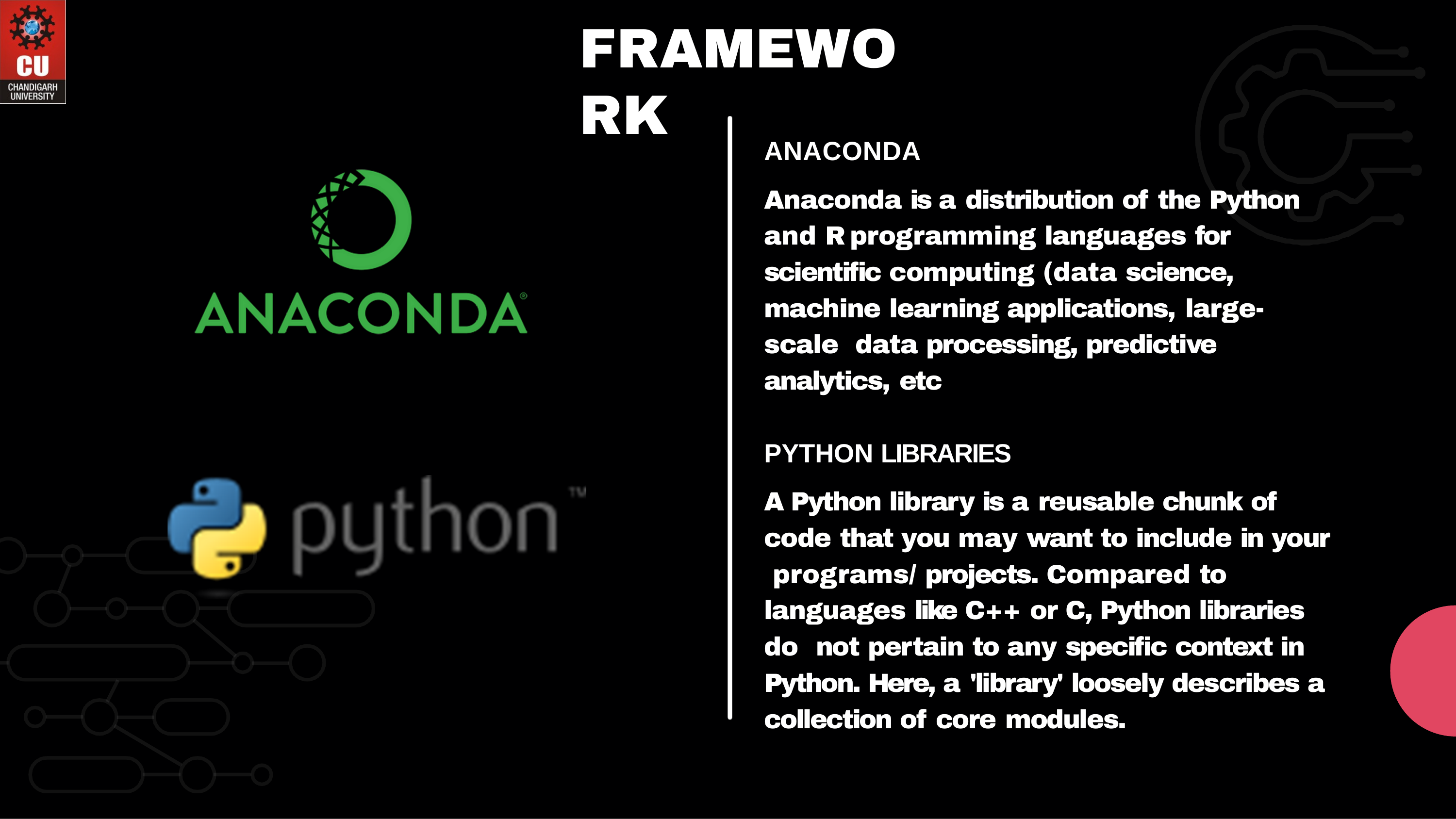

# FRAMEWORK

ANACONDA
Anaconda is a distribution of the Python  and R programming languages for  scientific computing (data science,  machine learning applications, large-scale  data processing, predictive analytics, etc

PYTHON LIBRARIES
A Python library is a reusable chunk of  code that you may want to include in your  programs/ projects. Compared to  languages like C++ or C, Python libraries do  not pertain to any specific context in  Python. Here, a 'library' loosely describes a  collection of core modules.